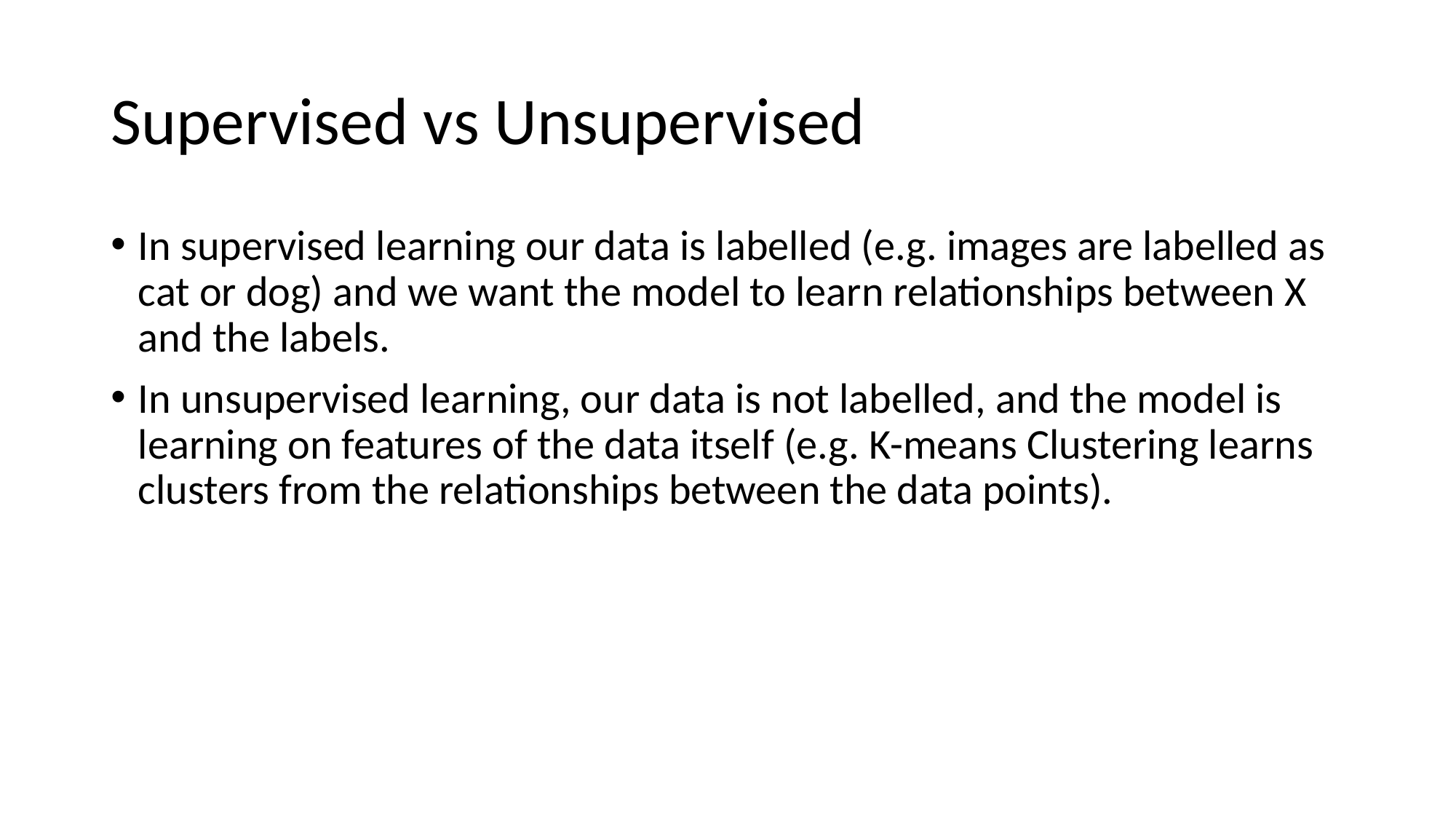

# Supervised vs Unsupervised
In supervised learning our data is labelled (e.g. images are labelled as cat or dog) and we want the model to learn relationships between X and the labels.
In unsupervised learning, our data is not labelled, and the model is learning on features of the data itself (e.g. K-means Clustering learns clusters from the relationships between the data points).